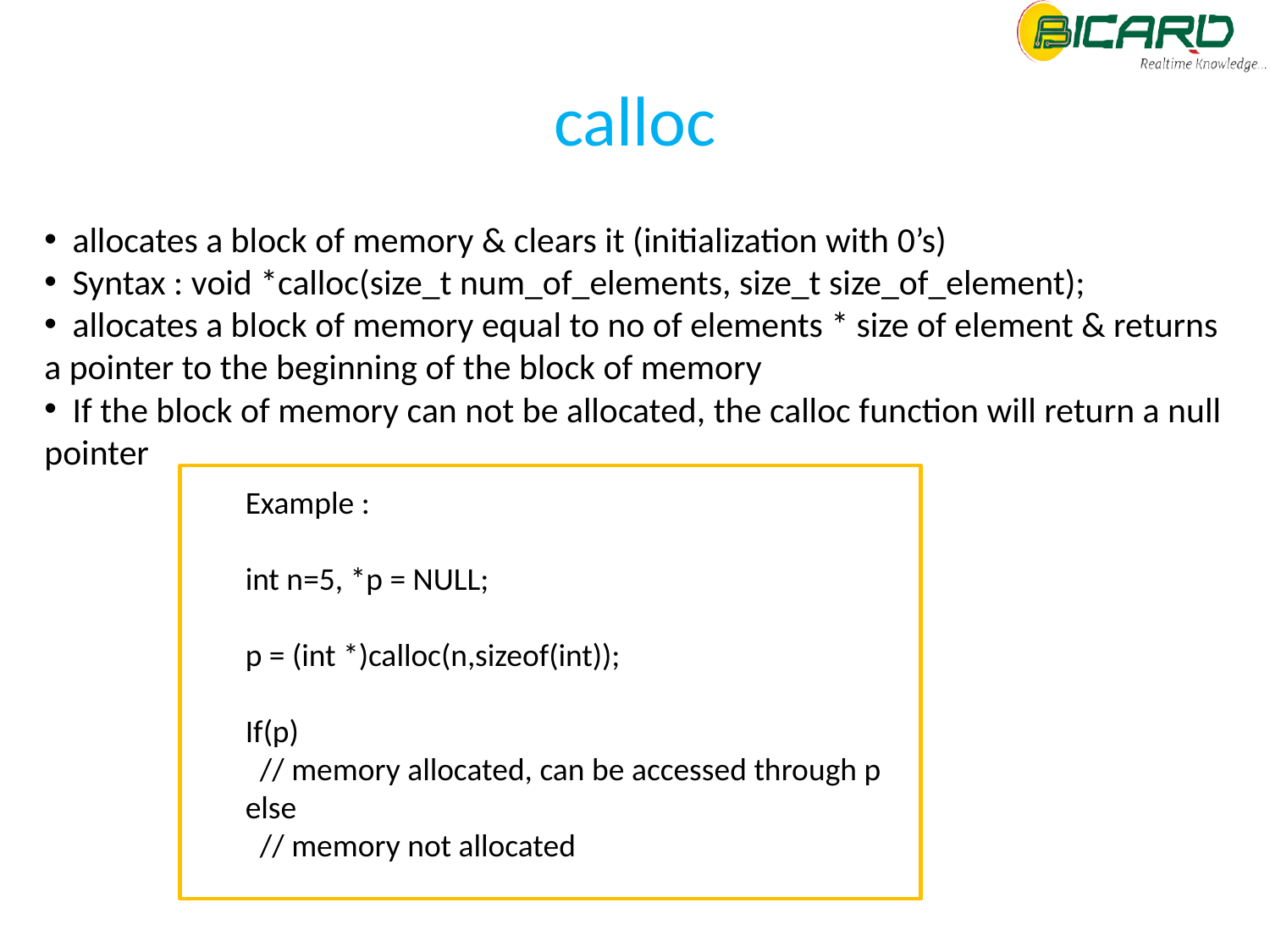

# calloc
  allocates a block of memory & clears it (initialization with 0’s)
  Syntax : void *calloc(size_t num_of_elements, size_t size_of_element);
  allocates a block of memory equal to no of elements * size of element & returns a pointer to the beginning of the block of memory
  If the block of memory can not be allocated, the calloc function will return a null  pointer

Example :

int n=5, *p = NULL;

p = (int *)calloc(n,sizeof(int));

If(p)
  // memory allocated, can be accessed through p
else
  // memory not allocated